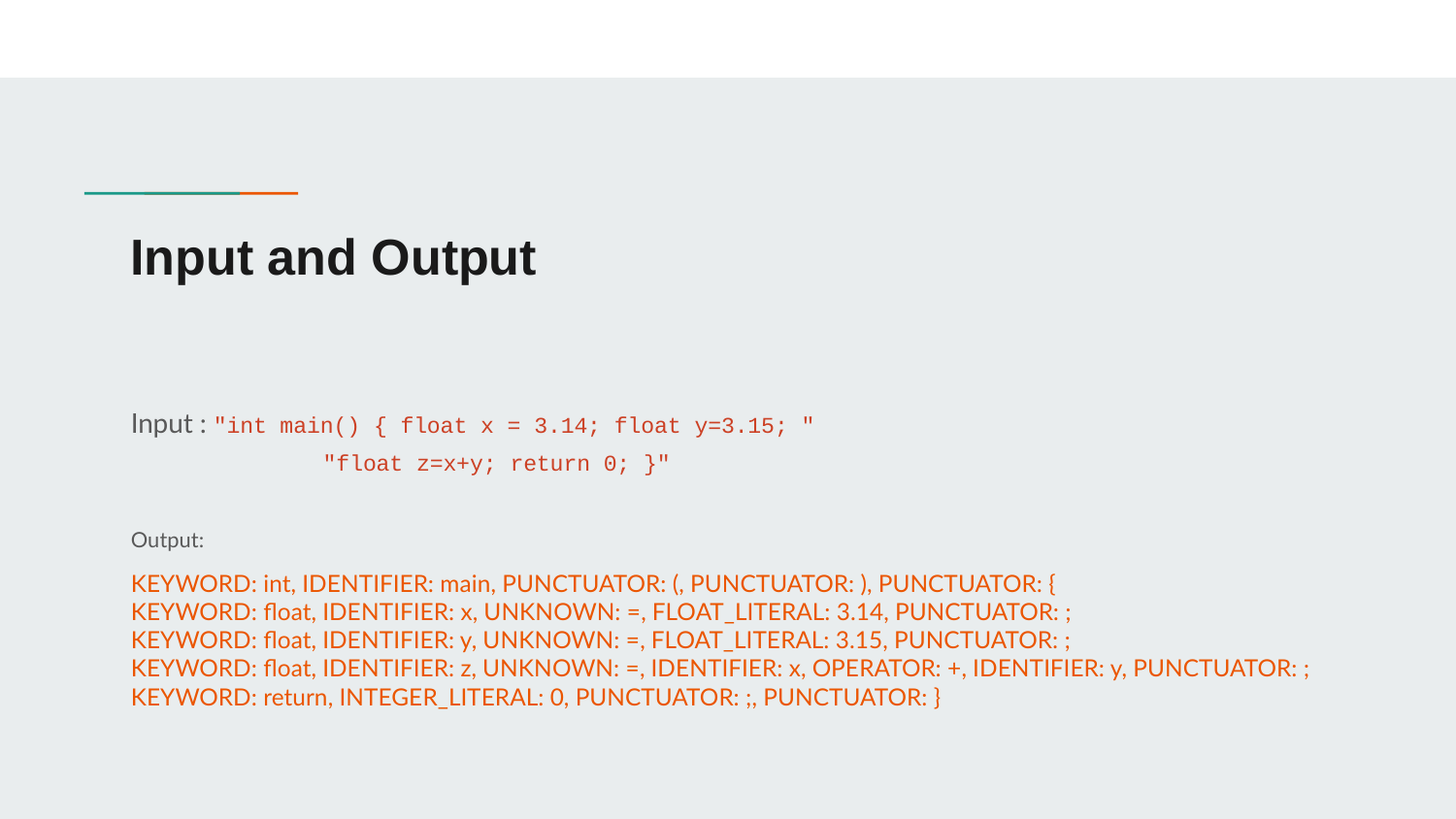

# Input and Output
Input : "int main() { float x = 3.14; float y=3.15; "
         			"float z=x+y; return 0; }"

Output:

KEYWORD: int, IDENTIFIER: main, PUNCTUATOR: (, PUNCTUATOR: ), PUNCTUATOR: {
KEYWORD: float, IDENTIFIER: x, UNKNOWN: =, FLOAT_LITERAL: 3.14, PUNCTUATOR: ;
KEYWORD: float, IDENTIFIER: y, UNKNOWN: =, FLOAT_LITERAL: 3.15, PUNCTUATOR: ;
KEYWORD: float, IDENTIFIER: z, UNKNOWN: =, IDENTIFIER: x, OPERATOR: +, IDENTIFIER: y, PUNCTUATOR: ;
KEYWORD: return, INTEGER_LITERAL: 0, PUNCTUATOR: ;, PUNCTUATOR: }